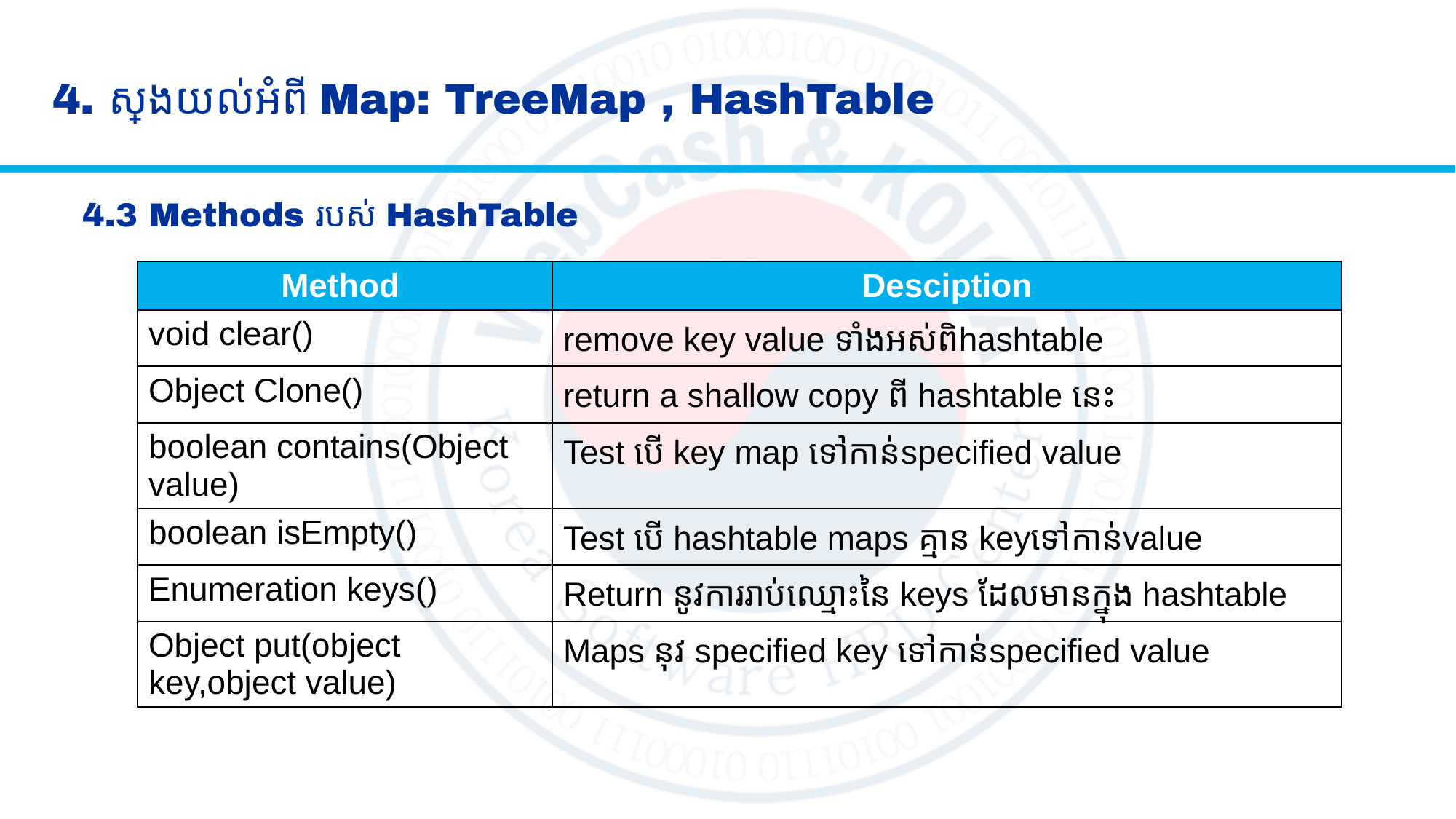

4. ស្វែងយល់អំពី Map: TreeMap , HashTable
4.3 Methods របស់ HashTable
| Method | Desciption |
| --- | --- |
| void clear() | remove key value ទាំងអស់ពិ​hashtable |
| Object Clone() | return a shallow copy ពី hashtable នេះ |
| boolean contains(Object value) | Test បើ​ key map ទៅកាន់specified value |
| boolean isEmpty() | Test បើ hashtable maps គ្មាន keyទៅកាន់value |
| Enumeration keys() | Return នូវការរាប់ឈ្មោះនៃ keys ដែលមានក្នុង hashtable |
| Object put(object key,object value) | Maps នុវ specified key ទៅកាន់specified value |